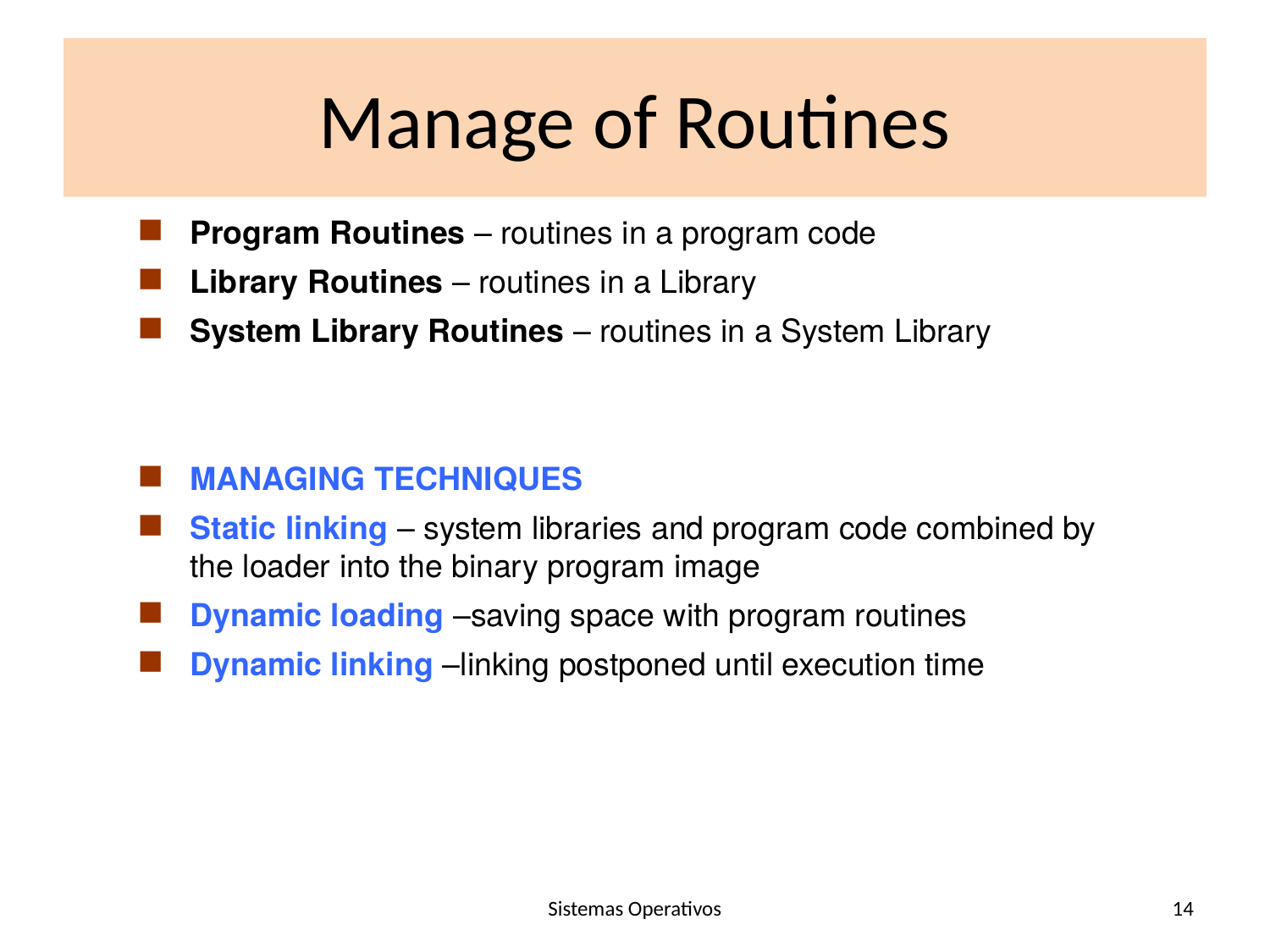

# Manage of Routines
Program Routines – routines in a program code
Library Routines – routines in a Library
System Library Routines – routines in a System Library

MANAGING TECHNIQUES
Static linking – system libraries and program code combined by the loader into the binary program image
Dynamic loading –saving space with program routines
Dynamic linking –linking postponed until execution time
Sistemas Operativos
14